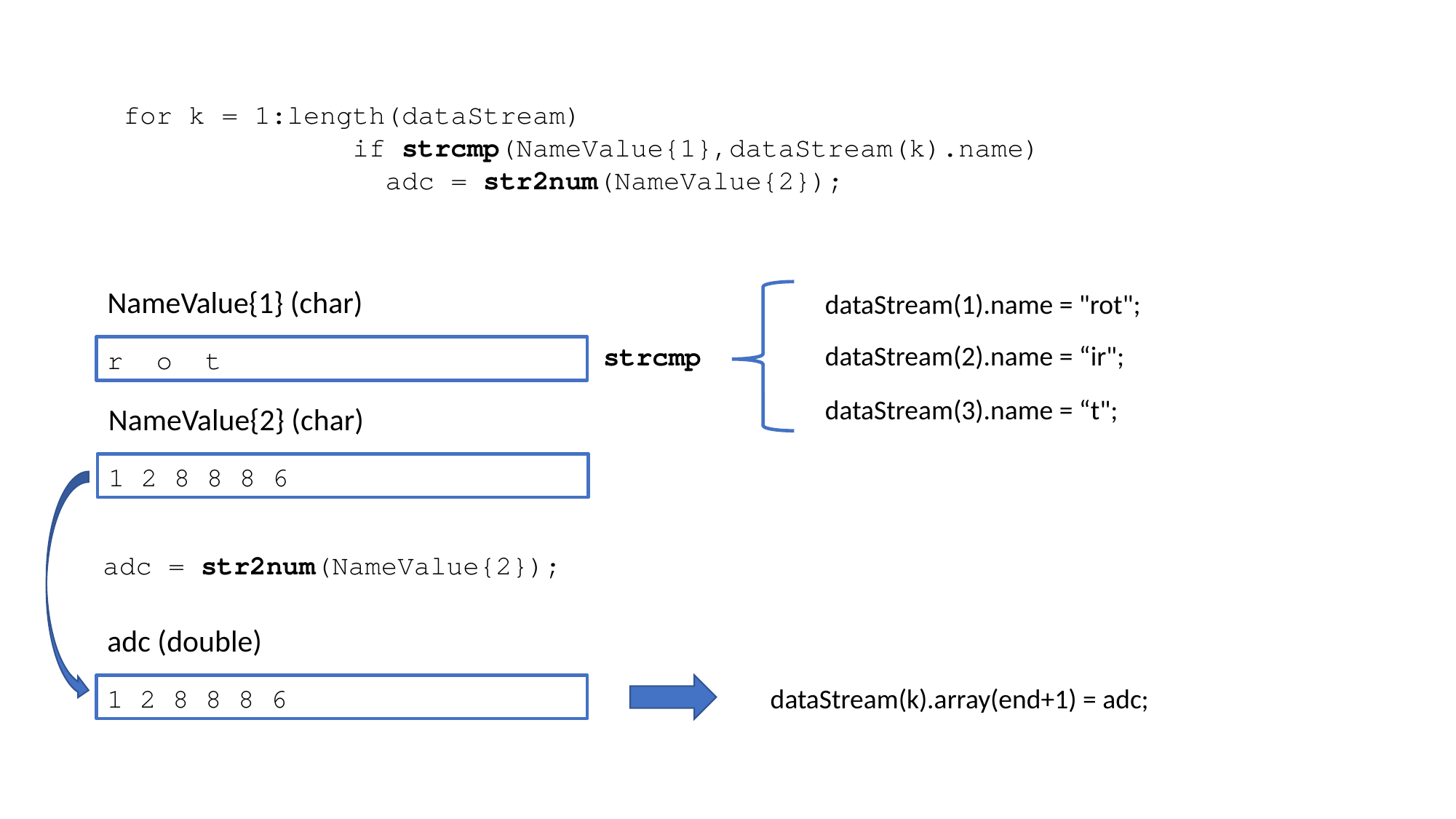

for k = 1:length(dataStream)
               if strcmp(NameValue{1},dataStream(k).name)
                 adc = str2num(NameValue{2});
NameValue{1} (char)

dataStream(1).name = "rot";
strcmp
dataStream(2).name = “ir";
r  o  t
dataStream(3).name = “t";
NameValue{2} (char)
1 2 8 8 8 6

adc = str2num(NameValue{2});
adc (double)
1 2 8 8 8 6

dataStream(k).array(end+1) = adc;